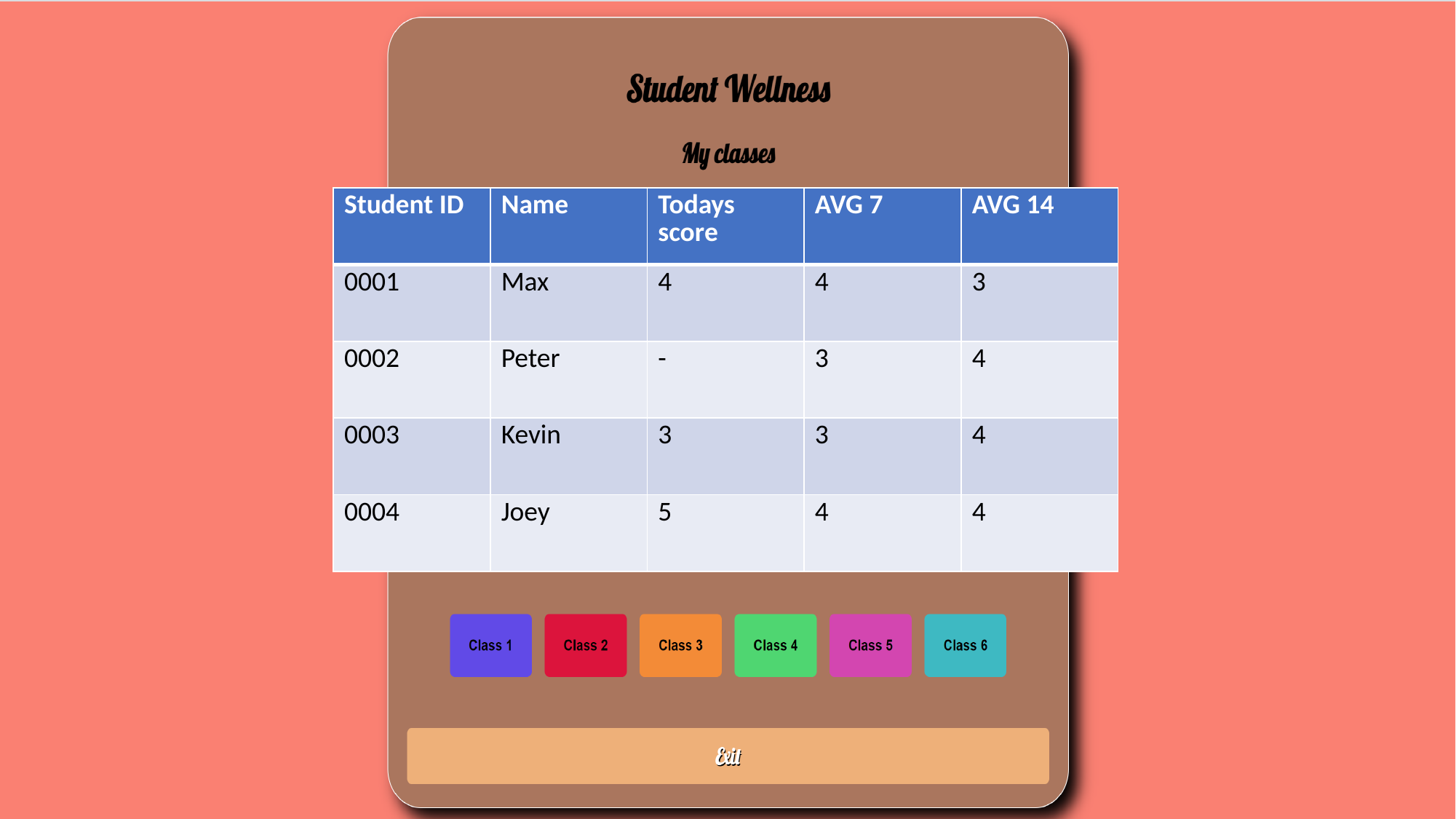

| Student ID | Name | Todays score | AVG 7 | AVG 14 |
| --- | --- | --- | --- | --- |
| 0001 | Max | 4 | 4 | 3 |
| 0002 | Peter | - | 3 | 4 |
| 0003 | Kevin | 3 | 3 | 4 |
| 0004 | Joey | 5 | 4 | 4 |